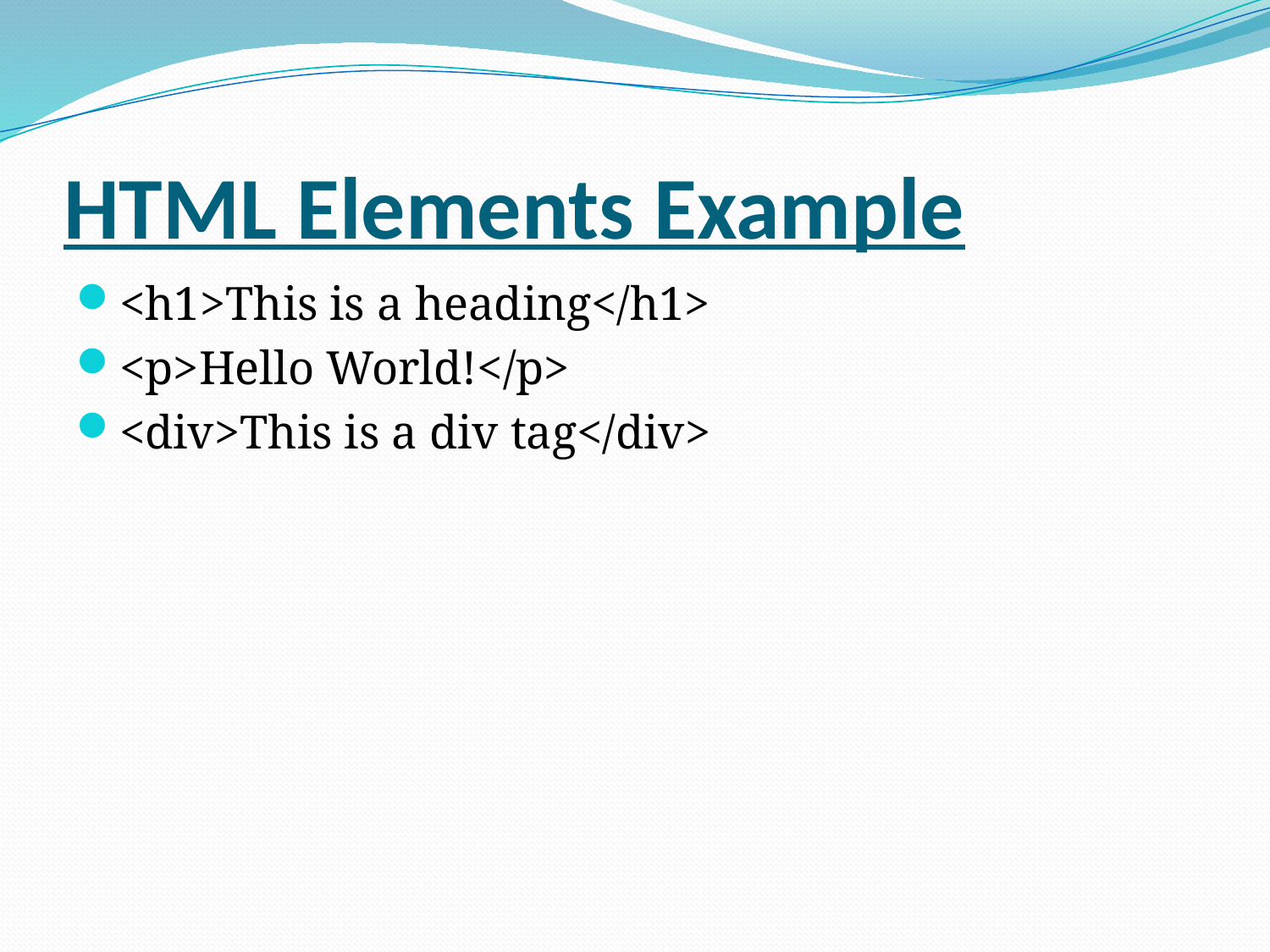

# HTML Elements Example
<h1>This is a heading</h1>
<p>Hello World!</p>
<div>This is a div tag</div>